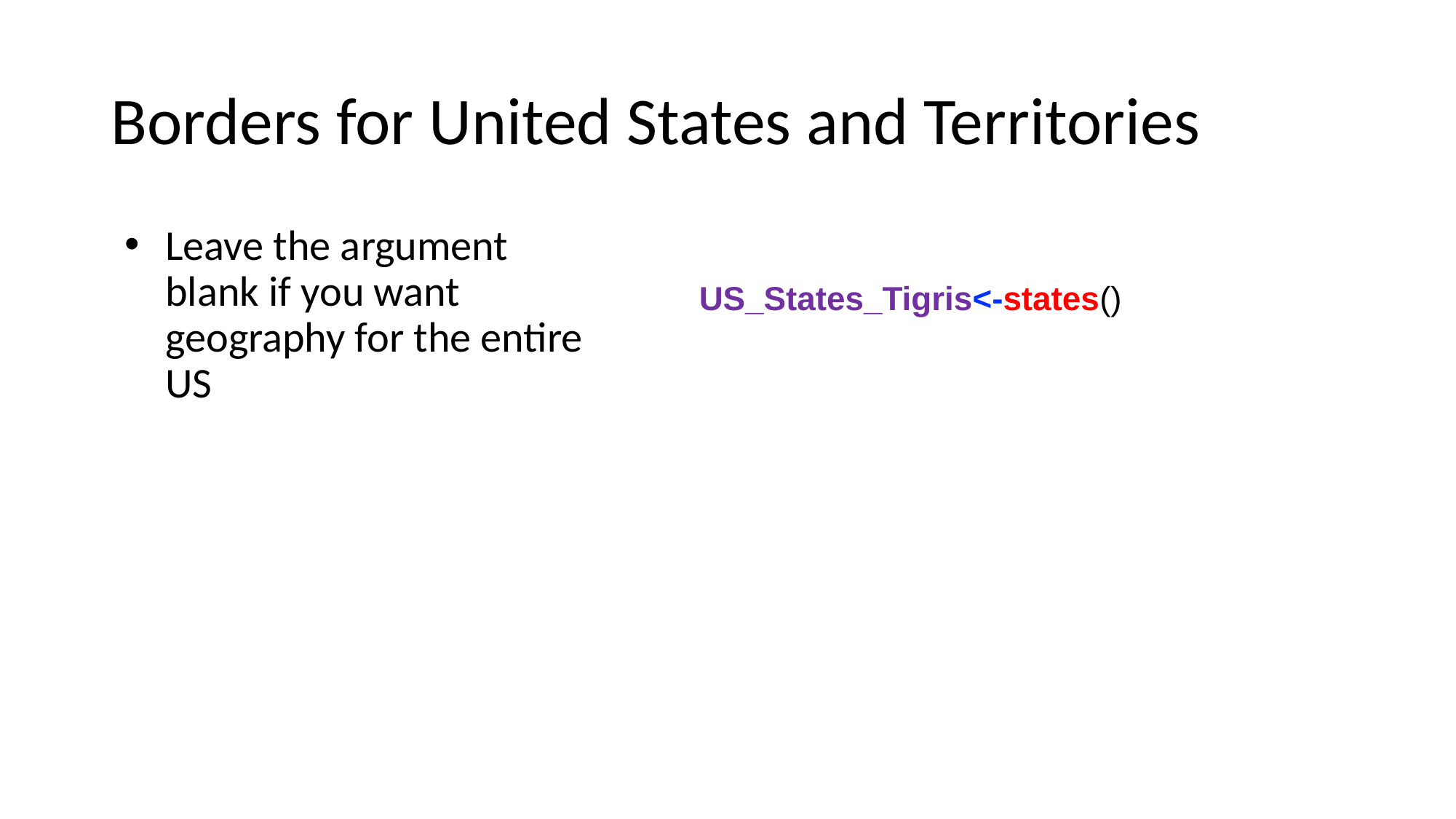

# Borders for United States and Territories
Leave the argument blank if you want geography for the entire US
US_States_Tigris<-states()